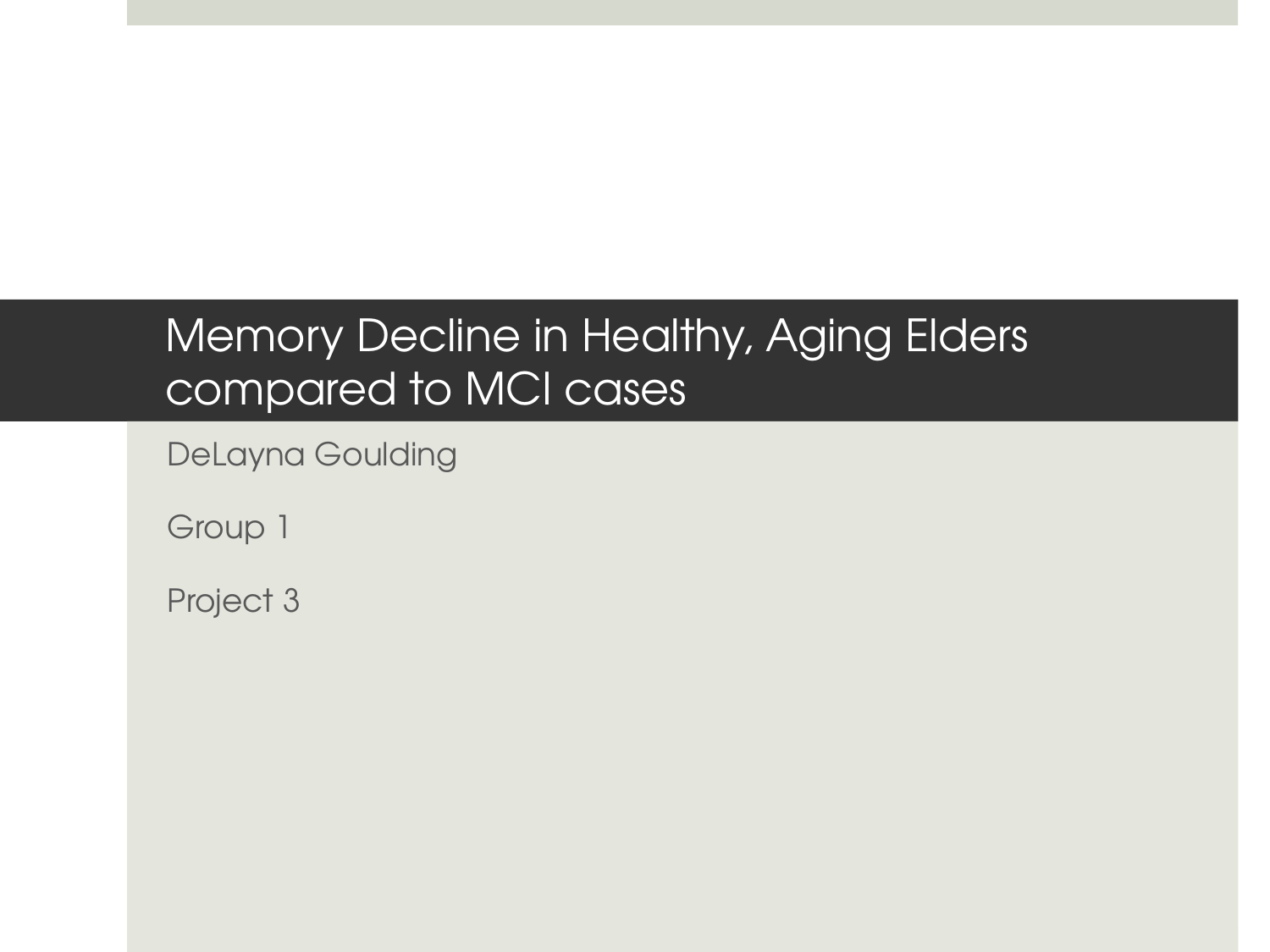

# Memory Decline in Healthy, Aging Elders compared to MCI cases
DeLayna Goulding
Group 1
Project 3